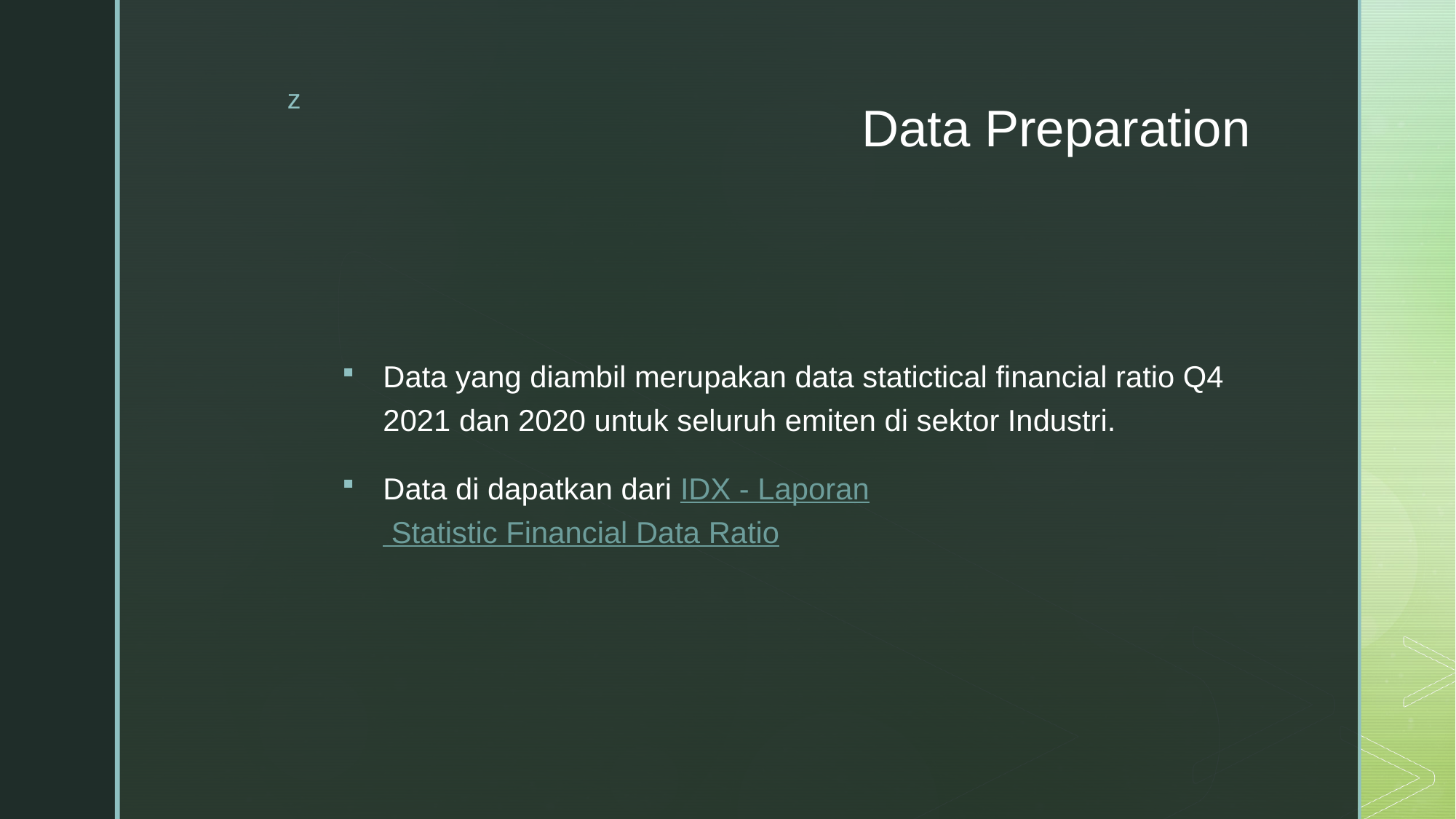

# Data Preparation
Data yang diambil merupakan data statictical financial ratio Q4 2021 dan 2020 untuk seluruh emiten di sektor Industri.
Data di dapatkan dari IDX - Laporan Statistic Financial Data Ratio